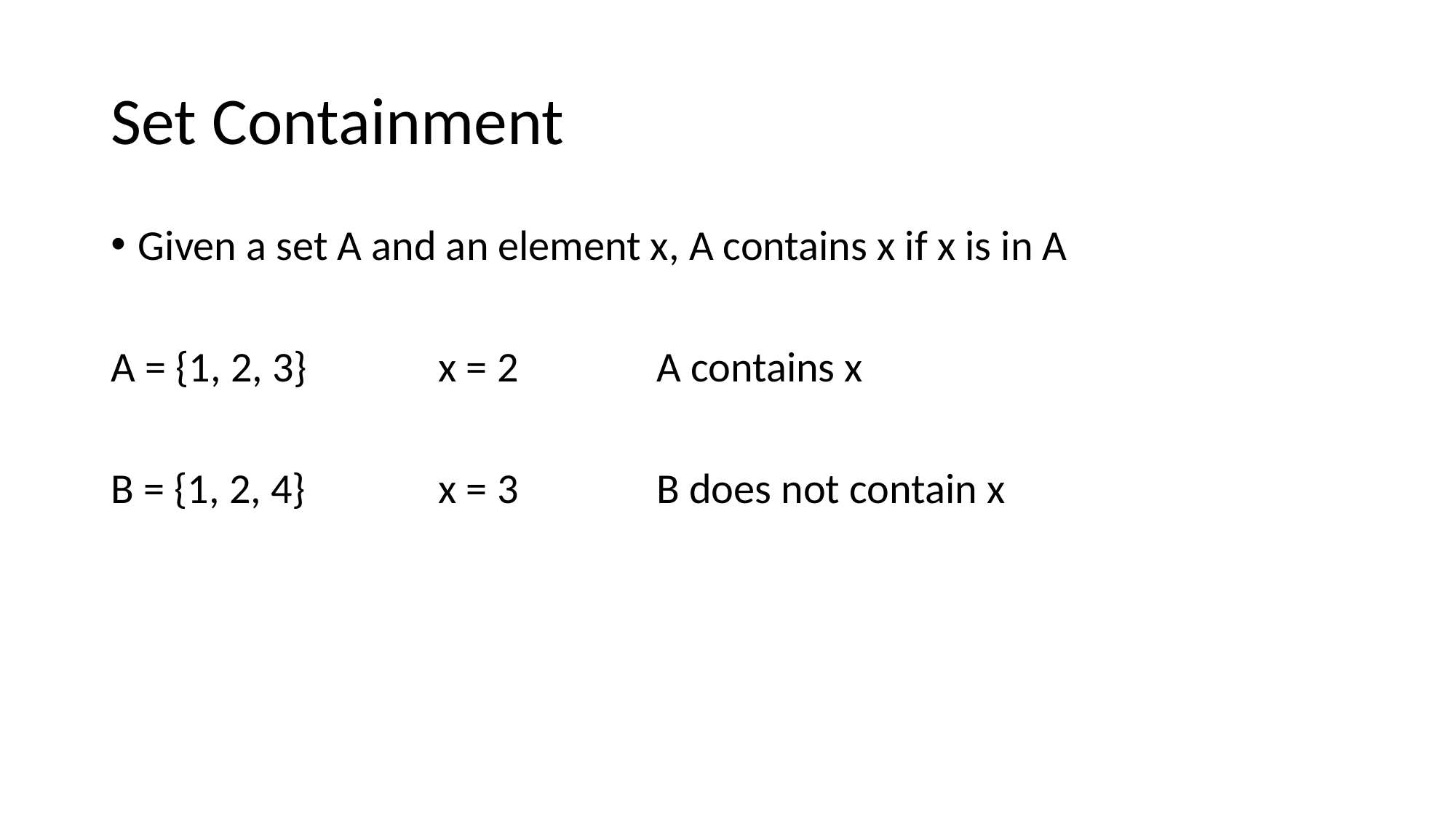

# Set Containment
Given a set A and an element x, A contains x if x is in A

A = {1, 2, 3} 		x = 2		A contains x

B = {1, 2, 4}		x = 3		B does not contain x